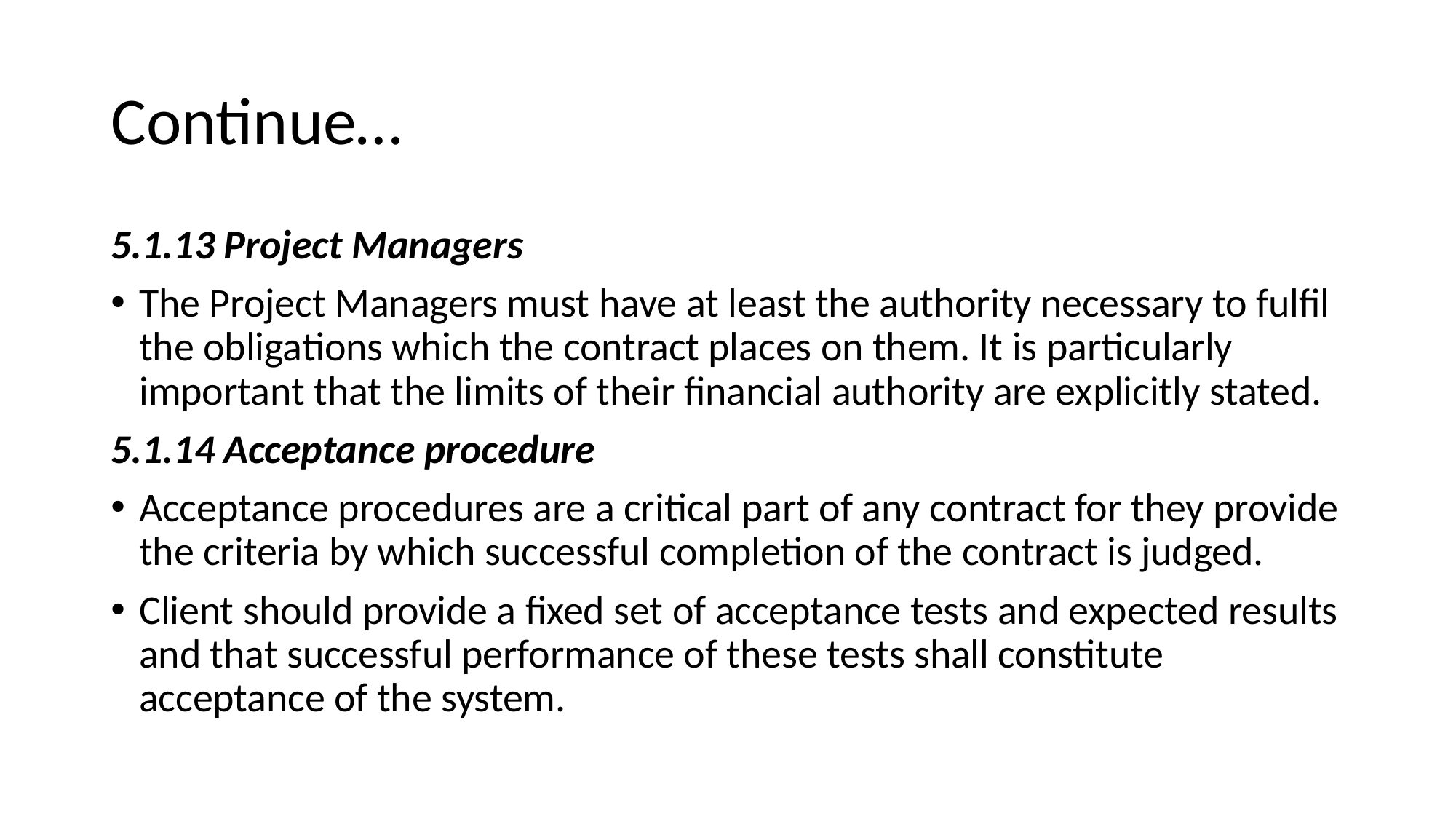

# Continue…
5.1.13 Project Managers
The Project Managers must have at least the authority necessary to fulfil the obligations which the contract places on them. It is particularly important that the limits of their financial authority are explicitly stated.
5.1.14 Acceptance procedure
Acceptance procedures are a critical part of any contract for they provide the criteria by which successful completion of the contract is judged.
Client should provide a fixed set of acceptance tests and expected results and that successful performance of these tests shall constitute acceptance of the system.